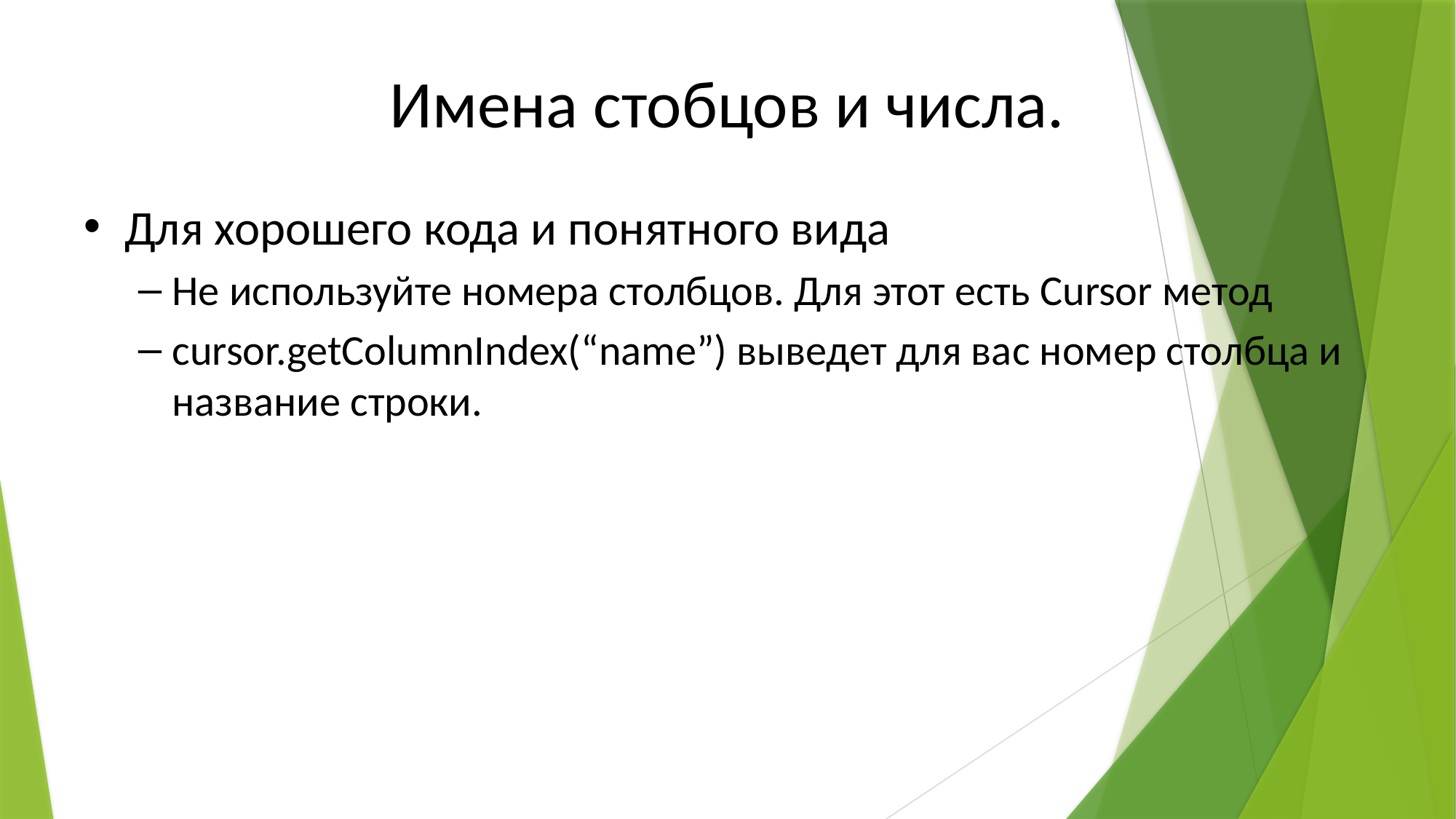

Имена стобцов и числа.
Для хорошего кода и понятного вида
Не используйте номера столбцов. Для этот есть Cursor метод
cursor.getColumnIndex(“name”) выведет для вас номер столбца и название строки.